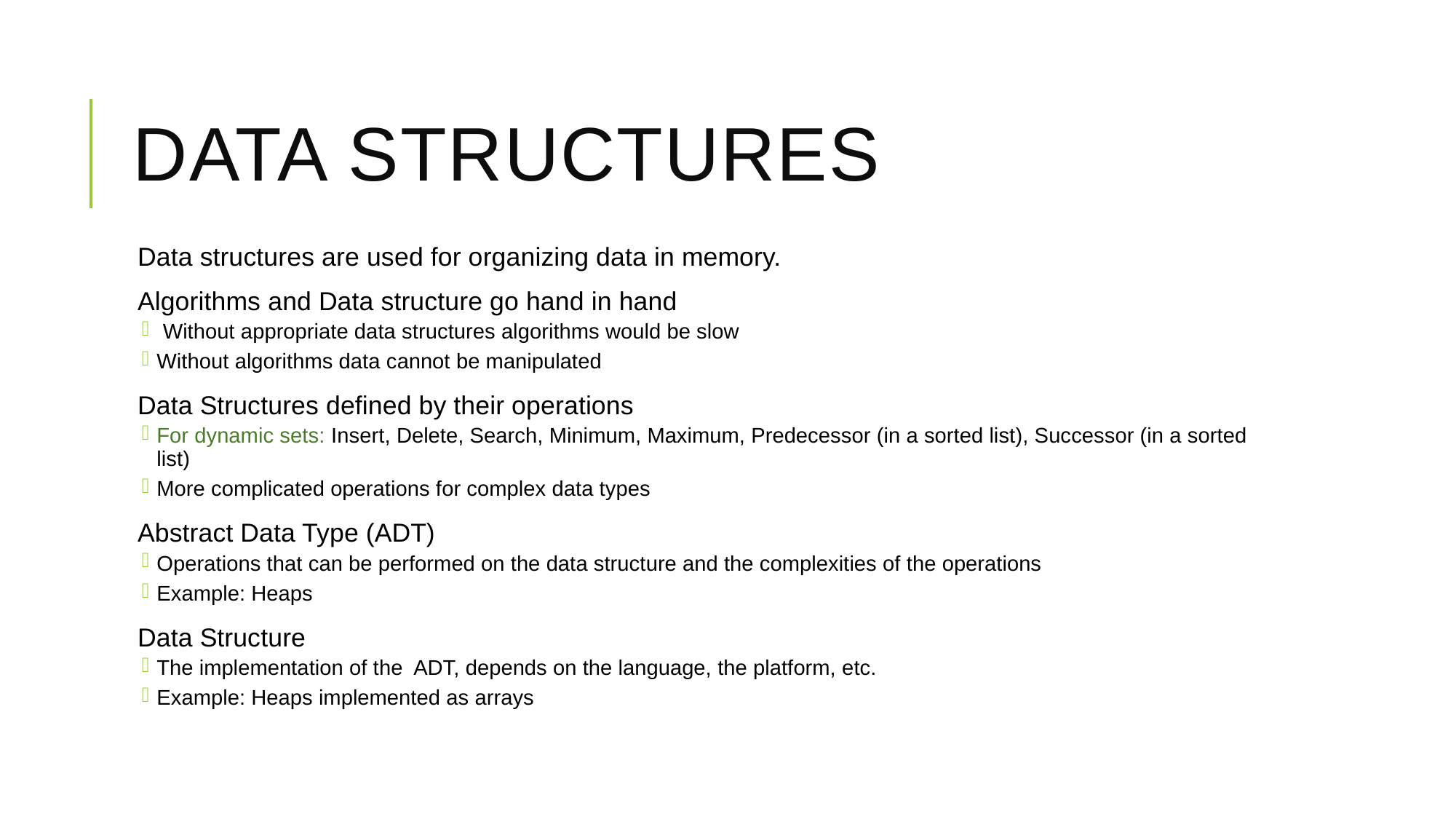

# Data STRUCTURES
Data structures are used for organizing data in memory.
Algorithms and Data structure go hand in hand
 Without appropriate data structures algorithms would be slow
Without algorithms data cannot be manipulated
Data Structures defined by their operations
For dynamic sets: Insert, Delete, Search, Minimum, Maximum, Predecessor (in a sorted list), Successor (in a sorted list)
More complicated operations for complex data types
Abstract Data Type (ADT)
Operations that can be performed on the data structure and the complexities of the operations
Example: Heaps
Data Structure
The implementation of the  ADT, depends on the language, the platform, etc.
Example: Heaps implemented as arrays